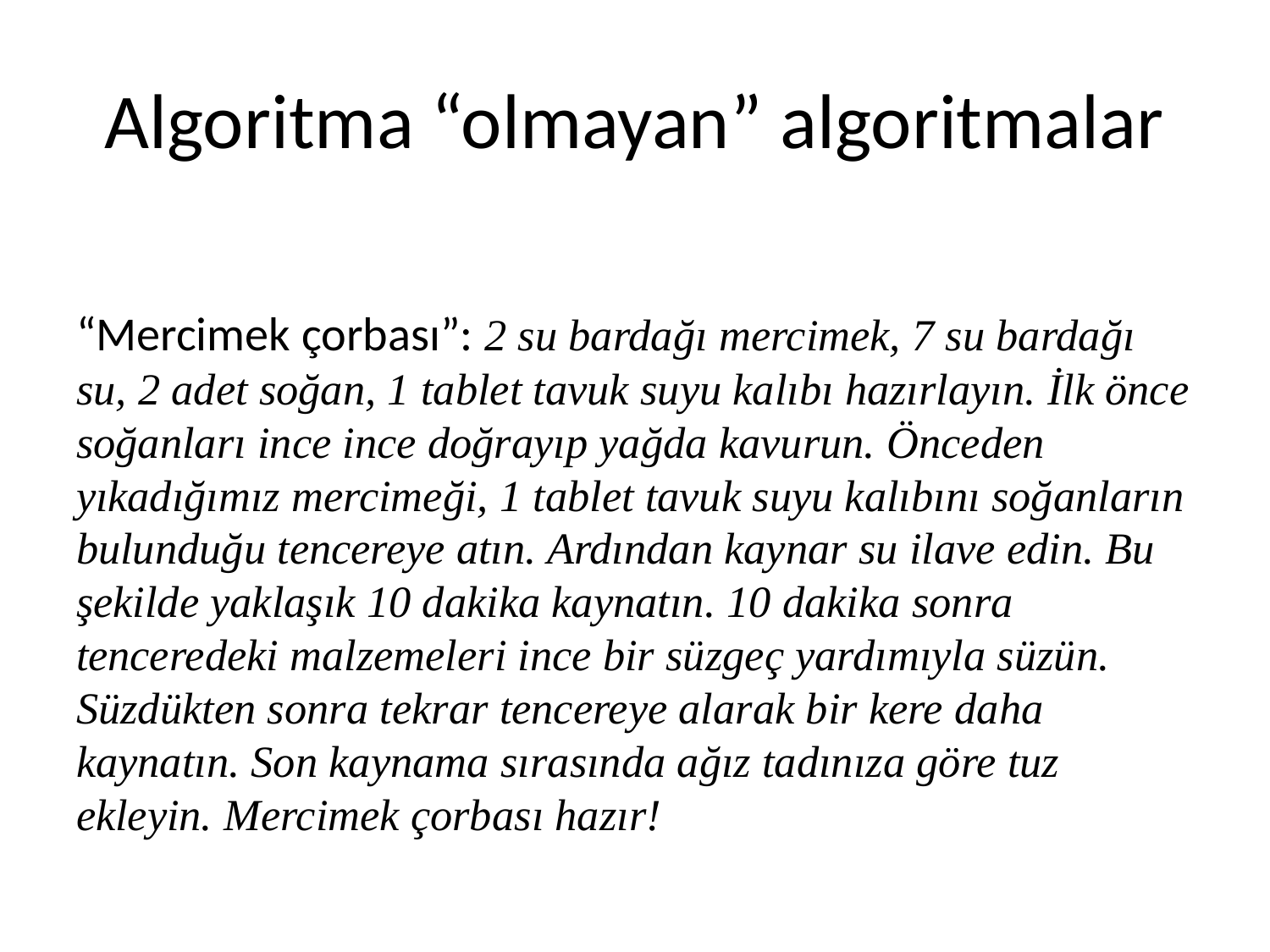

# Algoritma “olmayan” algoritmalar

“Mercimek çorbası”: 2 su bardağı mercimek, 7 su bardağı su, 2 adet soğan, 1 tablet tavuk suyu kalıbı hazırlayın. İlk önce soğanları ince ince doğrayıp yağda kavurun. Önceden yıkadığımız mercimeği, 1 tablet tavuk suyu kalıbını soğanların bulunduğu tencereye atın. Ardından kaynar su ilave edin. Bu şekilde yaklaşık 10 dakika kaynatın. 10 dakika sonra tenceredeki malzemeleri ince bir süzgeç yardımıyla süzün. Süzdükten sonra tekrar tencereye alarak bir kere daha kaynatın. Son kaynama sırasında ağız tadınıza göre tuz ekleyin. Mercimek çorbası hazır!